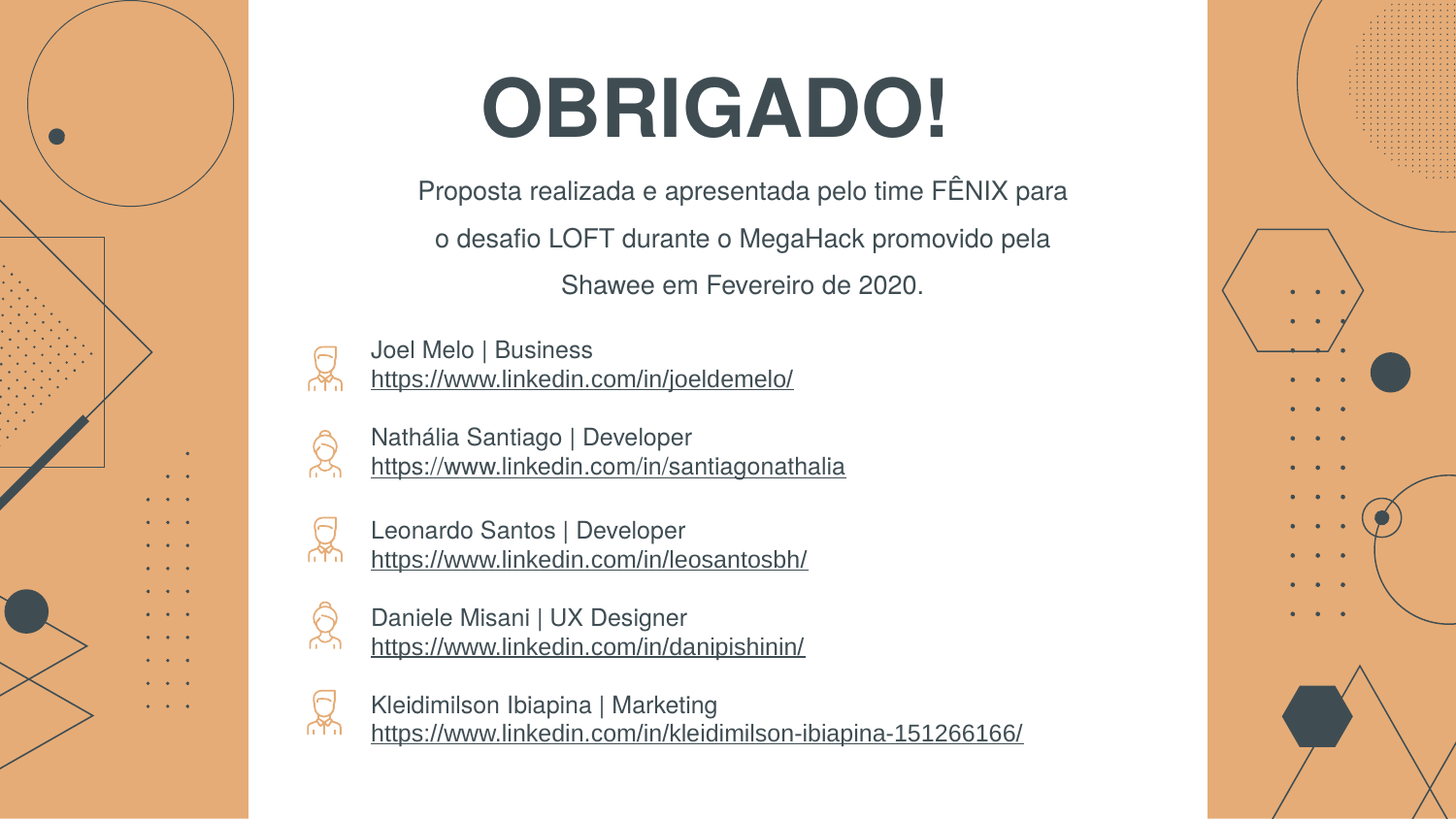

# OBRIGADO!
Proposta realizada e apresentada pelo time FÊNIX para
o desafio LOFT durante o MegaHack promovido pela Shawee em Fevereiro de 2020.

Joel Melo | Business
https://www.linkedin.com/in/joeldemelo/

Nathália Santiago | Developer
https://www.linkedin.com/in/santiagonathalia

Leonardo Santos | Developer
https://www.linkedin.com/in/leosantosbh/

Daniele Misani | UX Designer
https://www.linkedin.com/in/danipishinin/

Kleidimilson Ibiapina | Marketing
https://www.linkedin.com/in/kleidimilson-ibiapina-151266166/